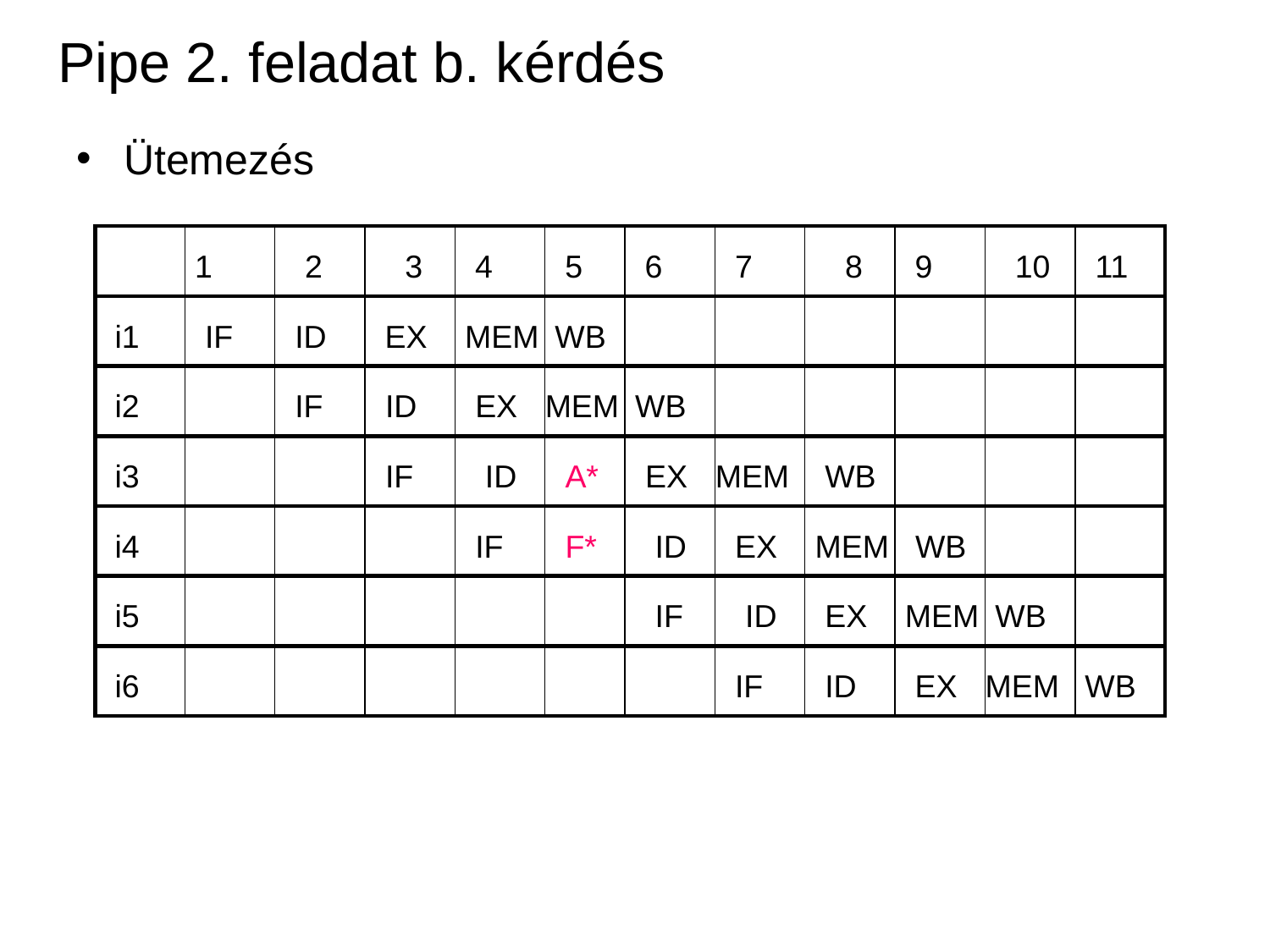

Pipe 2. feladat b. kérdés
Ütemezés

1

2
3
4
5
6
7
8
9
10
11

IF
ID
EX
MEM
WB
i1

i2

IF
ID
EX
MEM
WB

i3

IF
ID
A*
EX
MEM
WB

i4

IF
F*
ID
EX
MEM
WB

i5

IF
ID
EX
MEM
WB

i6

IF
ID
EX
MEM
WB